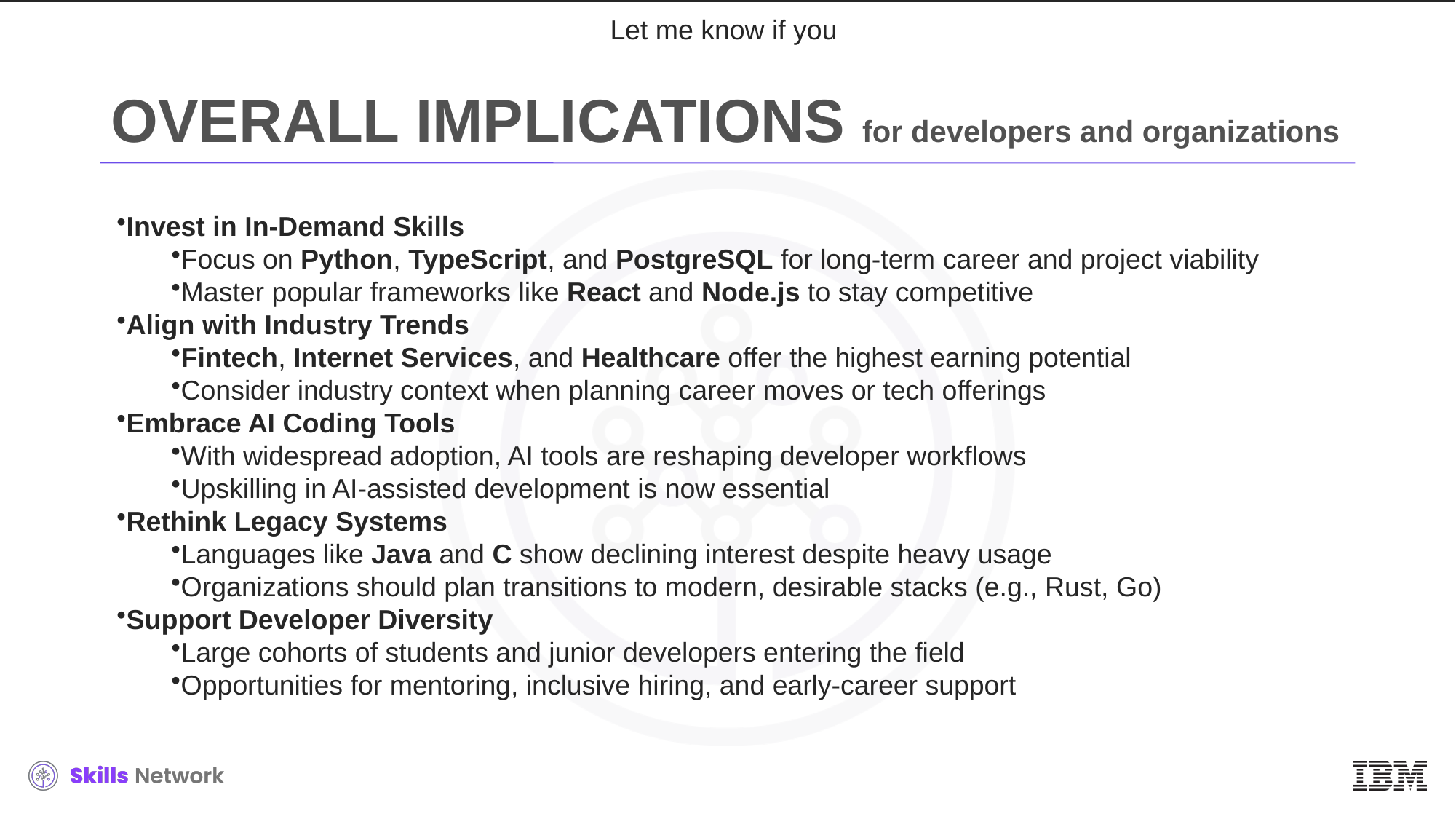

Let me know if you
# OVERALL IMPLICATIONS for developers and organizations

Invest in In-Demand Skills
Focus on Python, TypeScript, and PostgreSQL for long-term career and project viability
Master popular frameworks like React and Node.js to stay competitive
Align with Industry Trends
Fintech, Internet Services, and Healthcare offer the highest earning potential
Consider industry context when planning career moves or tech offerings
Embrace AI Coding Tools
With widespread adoption, AI tools are reshaping developer workflows
Upskilling in AI-assisted development is now essential
Rethink Legacy Systems
Languages like Java and C show declining interest despite heavy usage
Organizations should plan transitions to modern, desirable stacks (e.g., Rust, Go)
Support Developer Diversity
Large cohorts of students and junior developers entering the field
Opportunities for mentoring, inclusive hiring, and early-career support